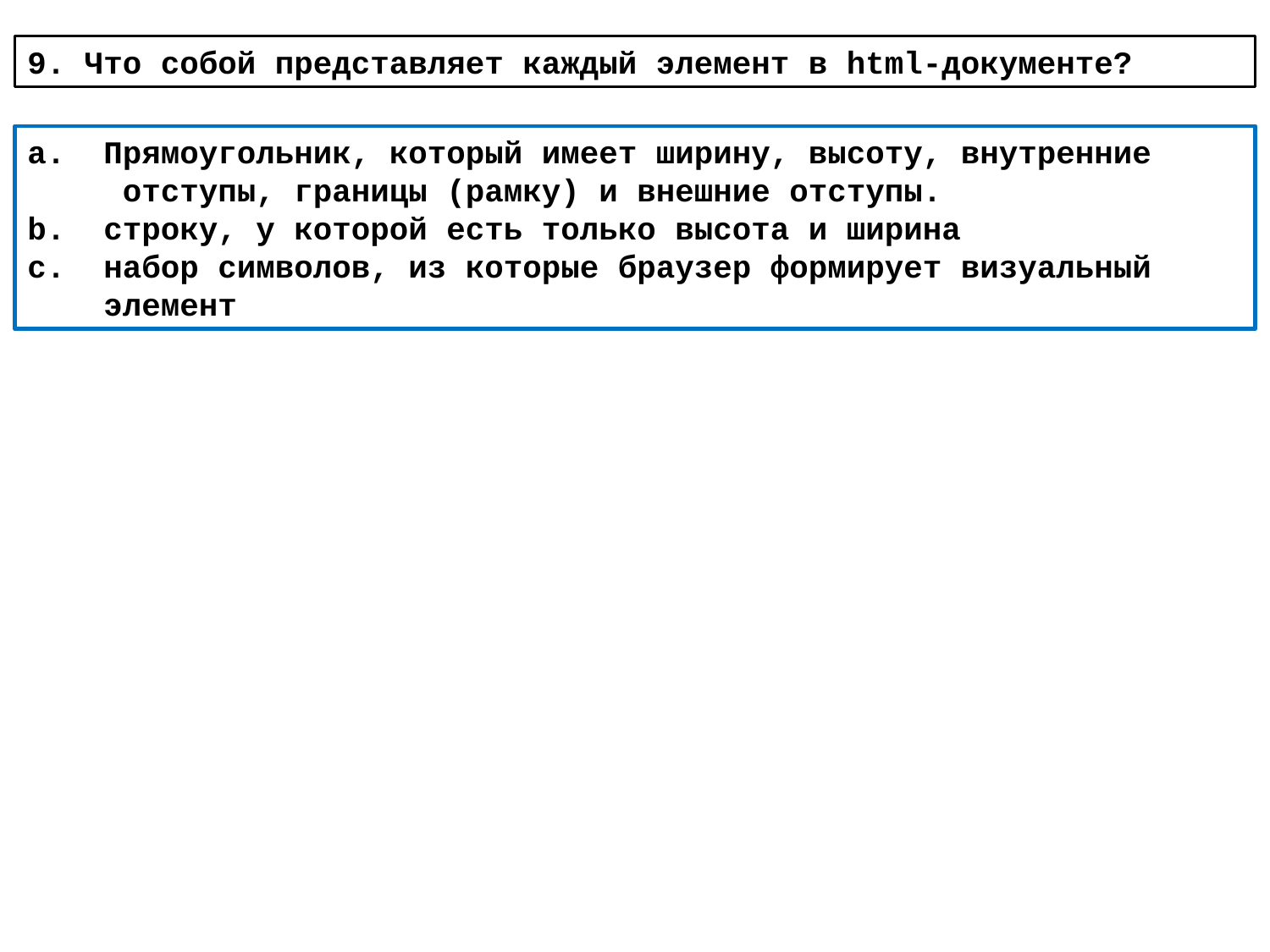

9. Что собой представляет каждый элемент в html-документе?
a.  Прямоугольник, который имеет ширину, высоту, внутренние
     отступы, границы (рамку) и внешние отступы.
b.  строку, у которой есть только высота и ширина
c.  набор символов, из которые браузер формирует визуальный
    элемент